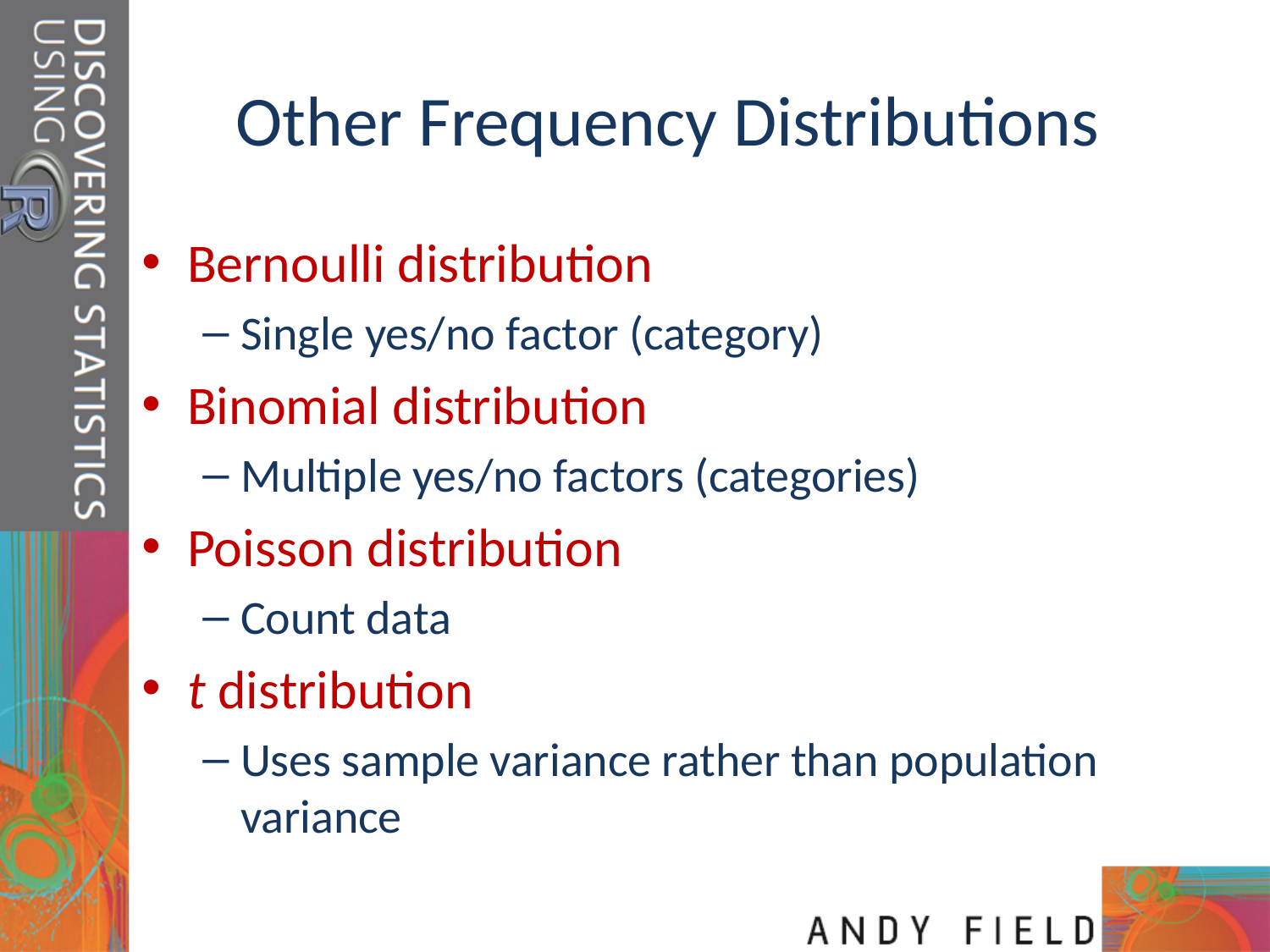

# Other Frequency Distributions
Bernoulli distribution
Single yes/no factor (category)
Binomial distribution
Multiple yes/no factors (categories)
Poisson distribution
Count data
t distribution
Uses sample variance rather than population variance